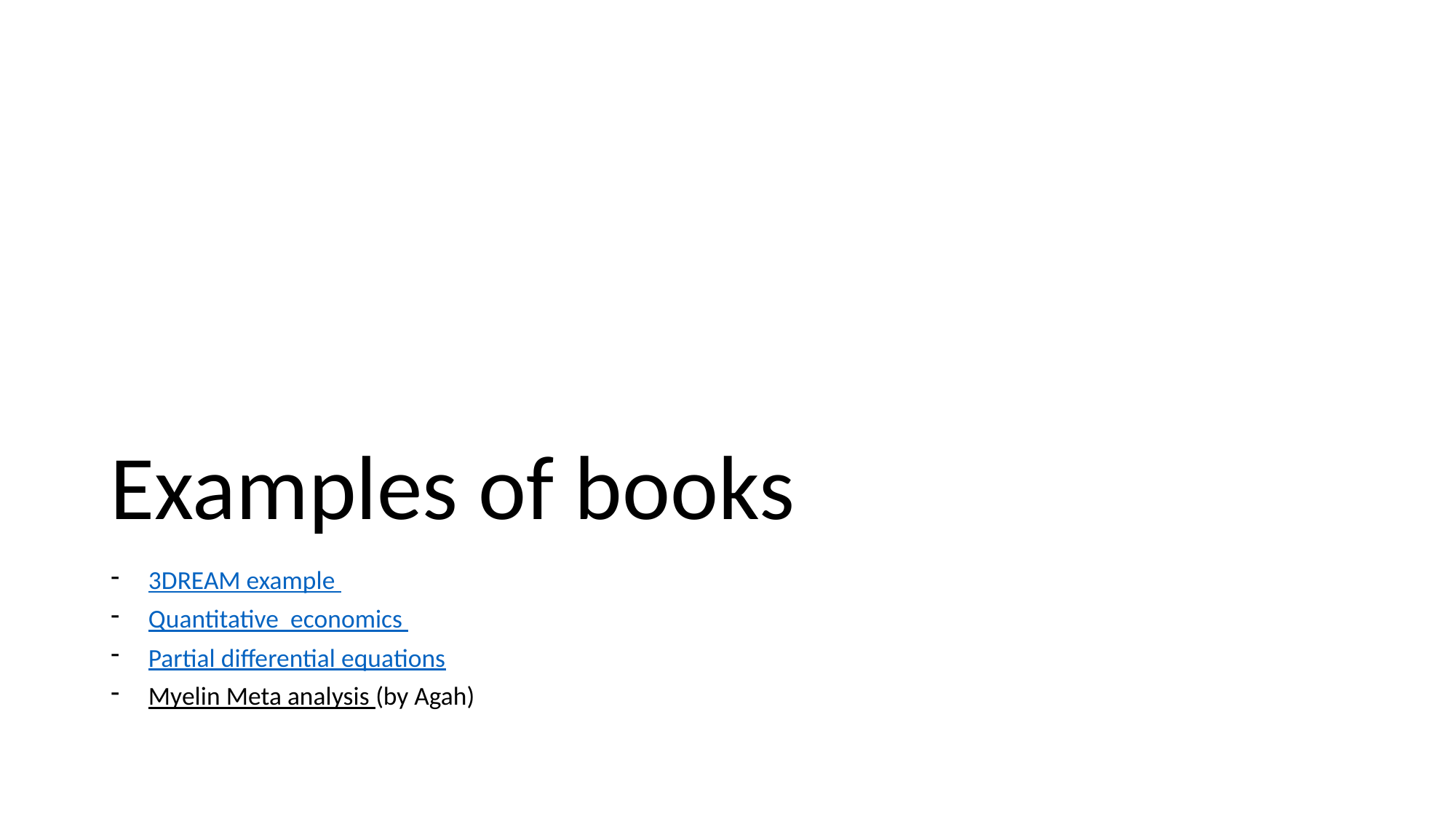

# Examples of books
3DREAM example
Quantitative  economics
Partial differential equations
Myelin Meta analysis (by Agah)